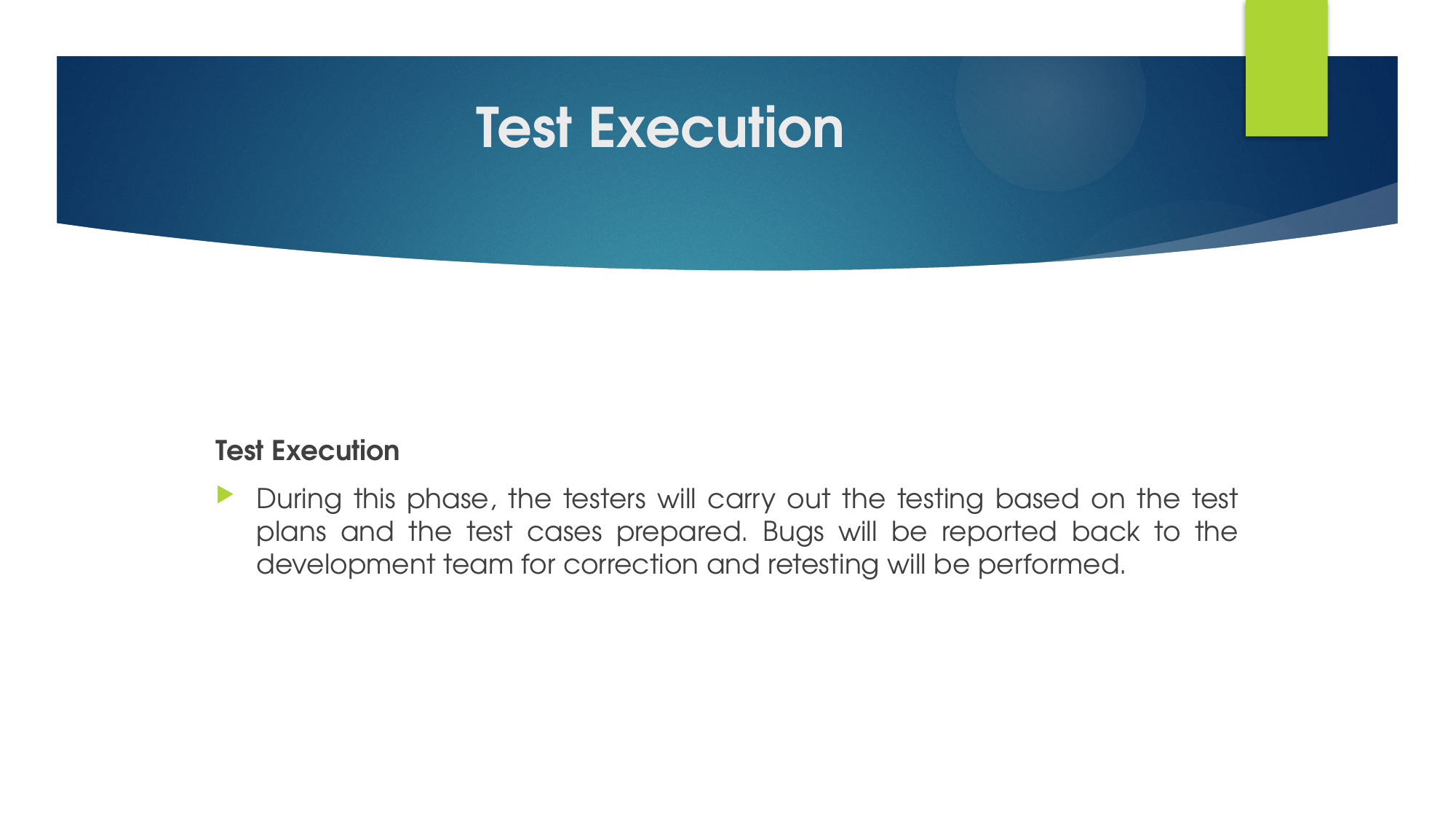

# Test Execution
Test Execution
During this phase, the testers will carry out the testing based on the test plans and the test cases prepared. Bugs will be reported back to the development team for correction and retesting will be performed.